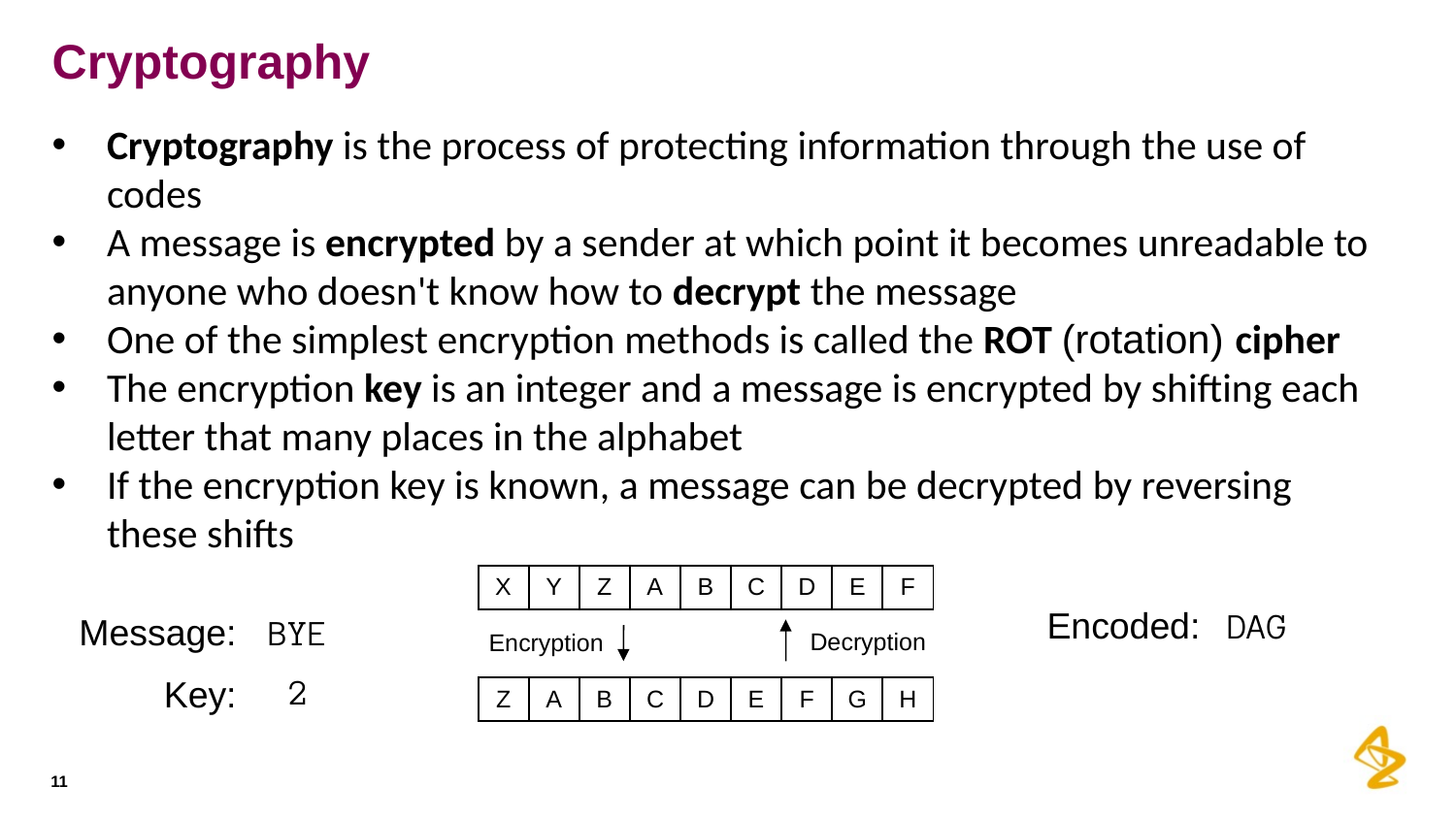

# Cryptography
Cryptography is the process of protecting information through the use of codes
A message is encrypted by a sender at which point it becomes unreadable to anyone who doesn't know how to decrypt the message
One of the simplest encryption methods is called the ROT (rotation) cipher
The encryption key is an integer and a message is encrypted by shifting each letter that many places in the alphabet
If the encryption key is known, a message can be decrypted by reversing these shifts
| X | Y | Z | A | B | C | D | E | F |
| --- | --- | --- | --- | --- | --- | --- | --- | --- |
Encoded:
DAG
Message:
BYE
Decryption
Encryption
2
Key:
| Z | A | B | C | D | E | F | G | H |
| --- | --- | --- | --- | --- | --- | --- | --- | --- |
11